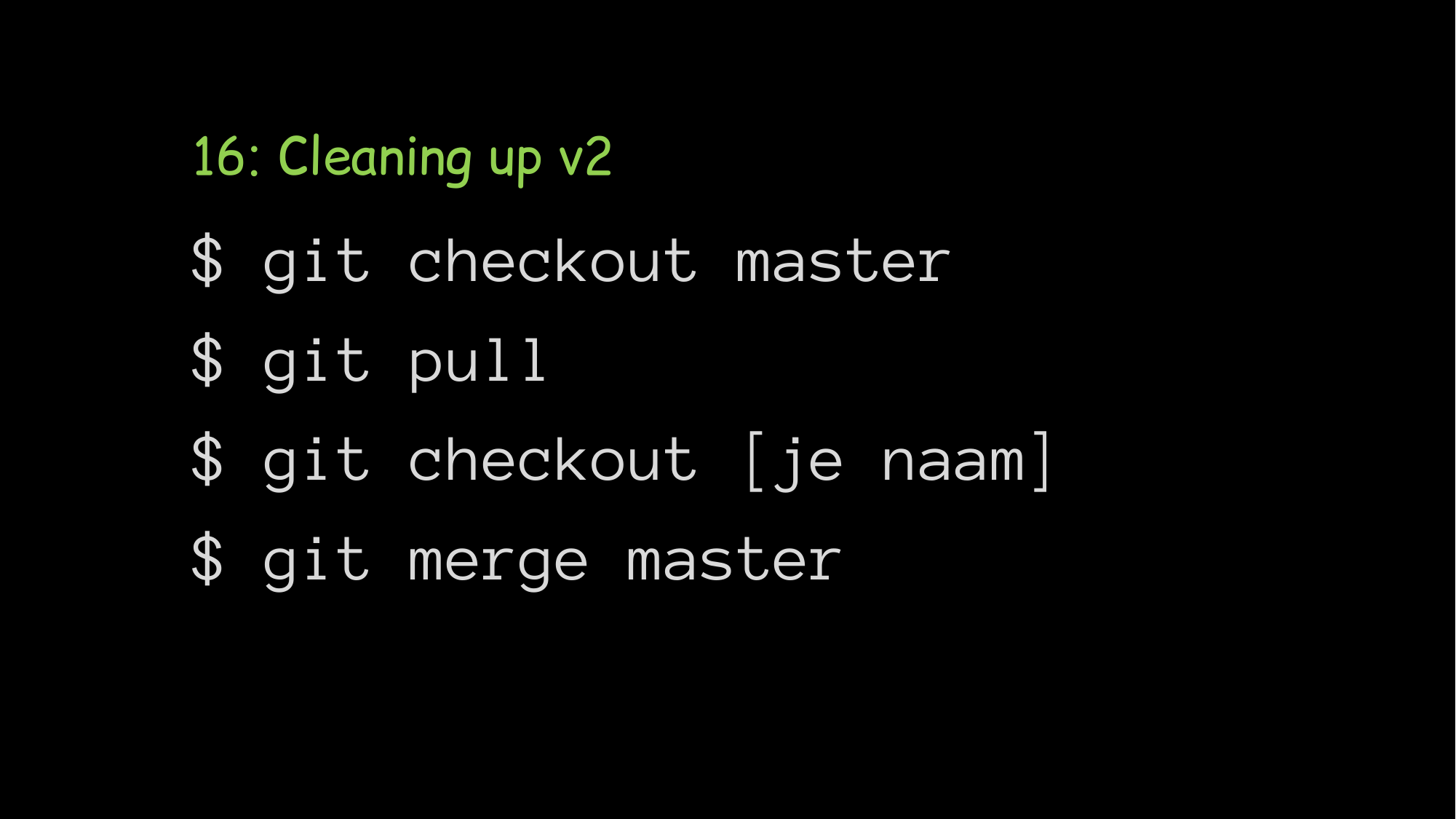

# 16: Cleaning up v2
$ git checkout master
$ git pull
$ git checkout [je naam]
$ git merge master